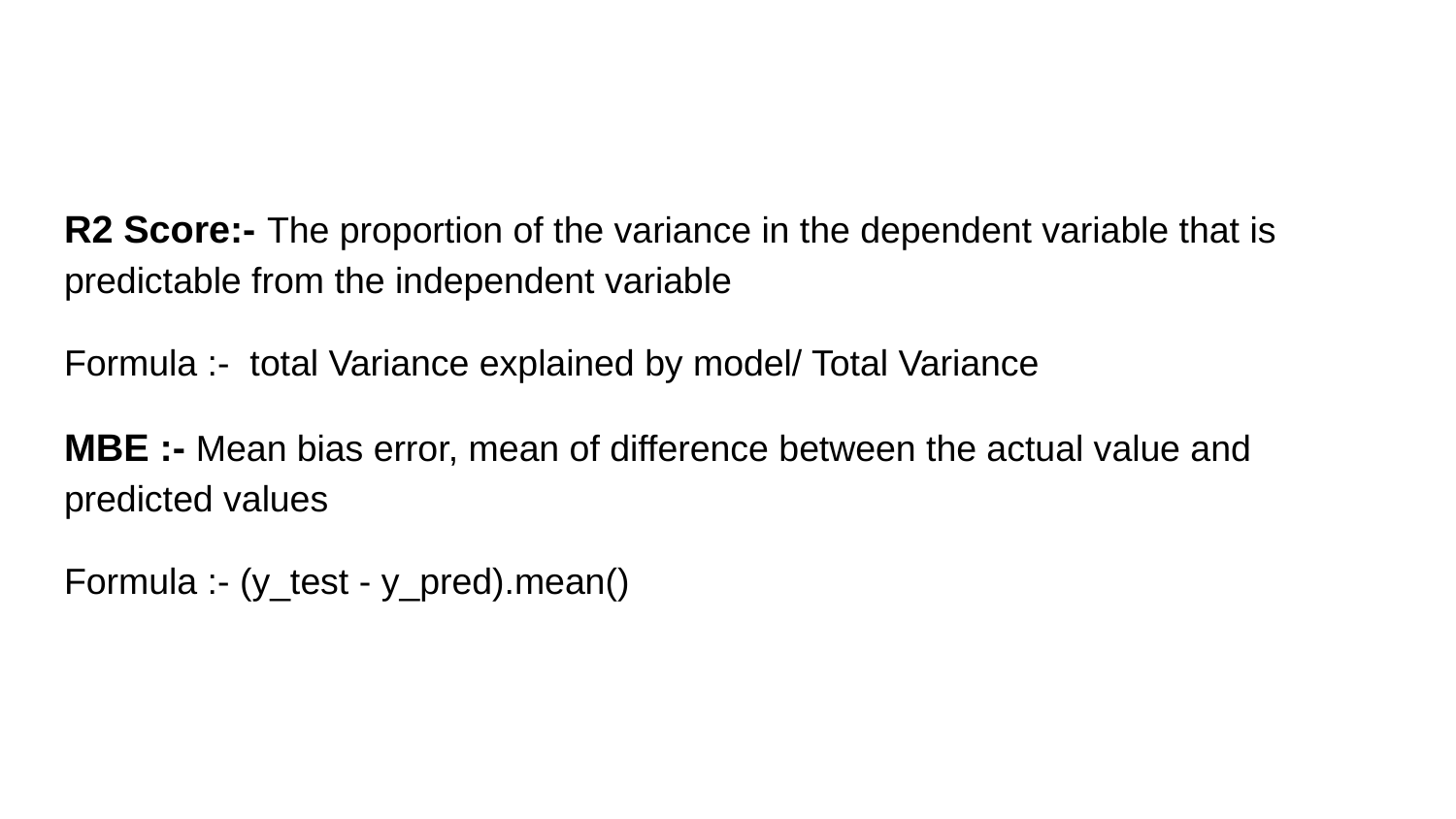

#
R2 Score:- The proportion of the variance in the dependent variable that is predictable from the independent variable
Formula :-  total Variance explained by model/ Total Variance
MBE :- Mean bias error, mean of difference between the actual value and predicted values
Formula :- (y_test - y_pred).mean()